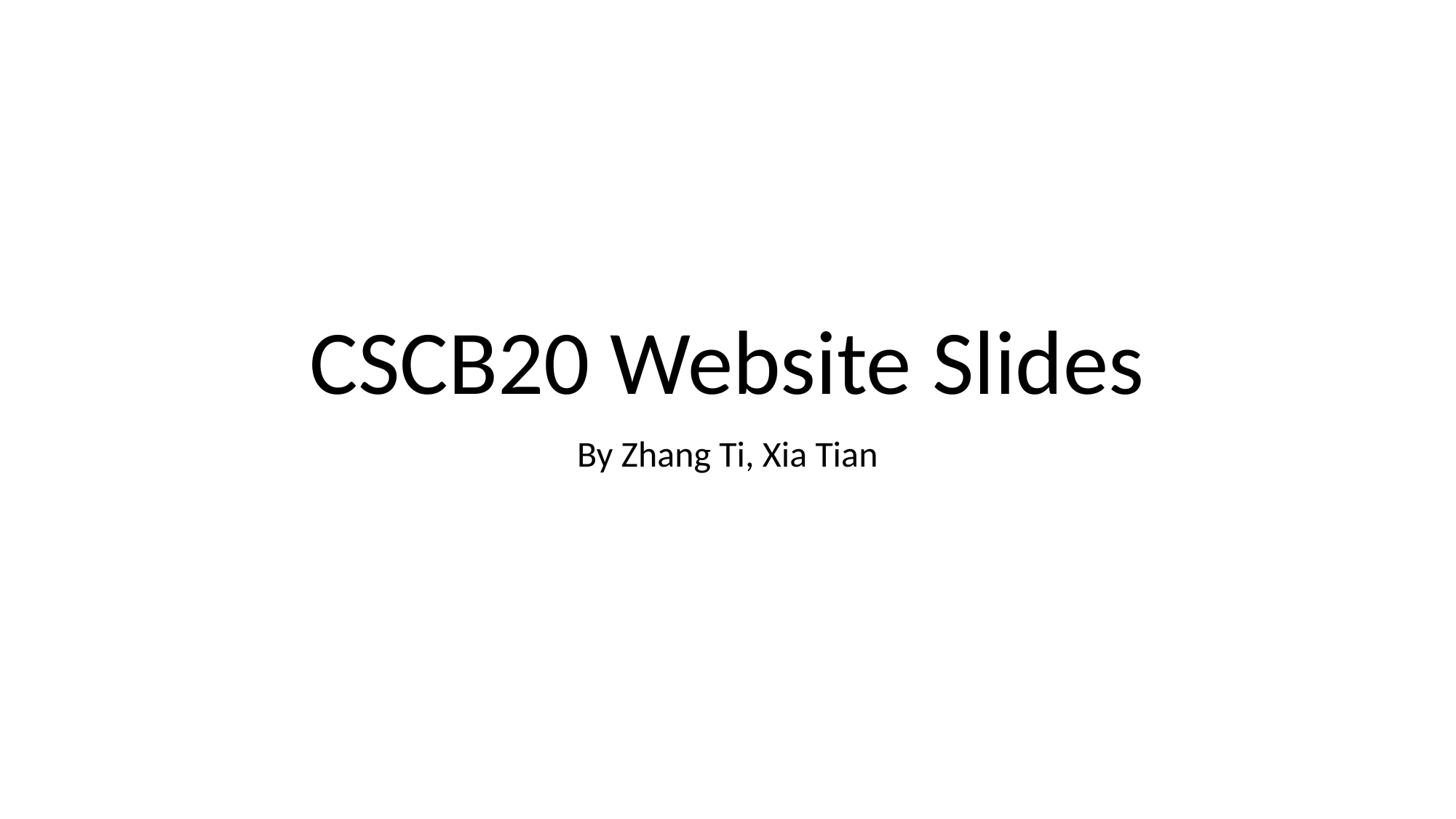

# CSCB20 Website Slides
By Zhang Ti, Xia Tian